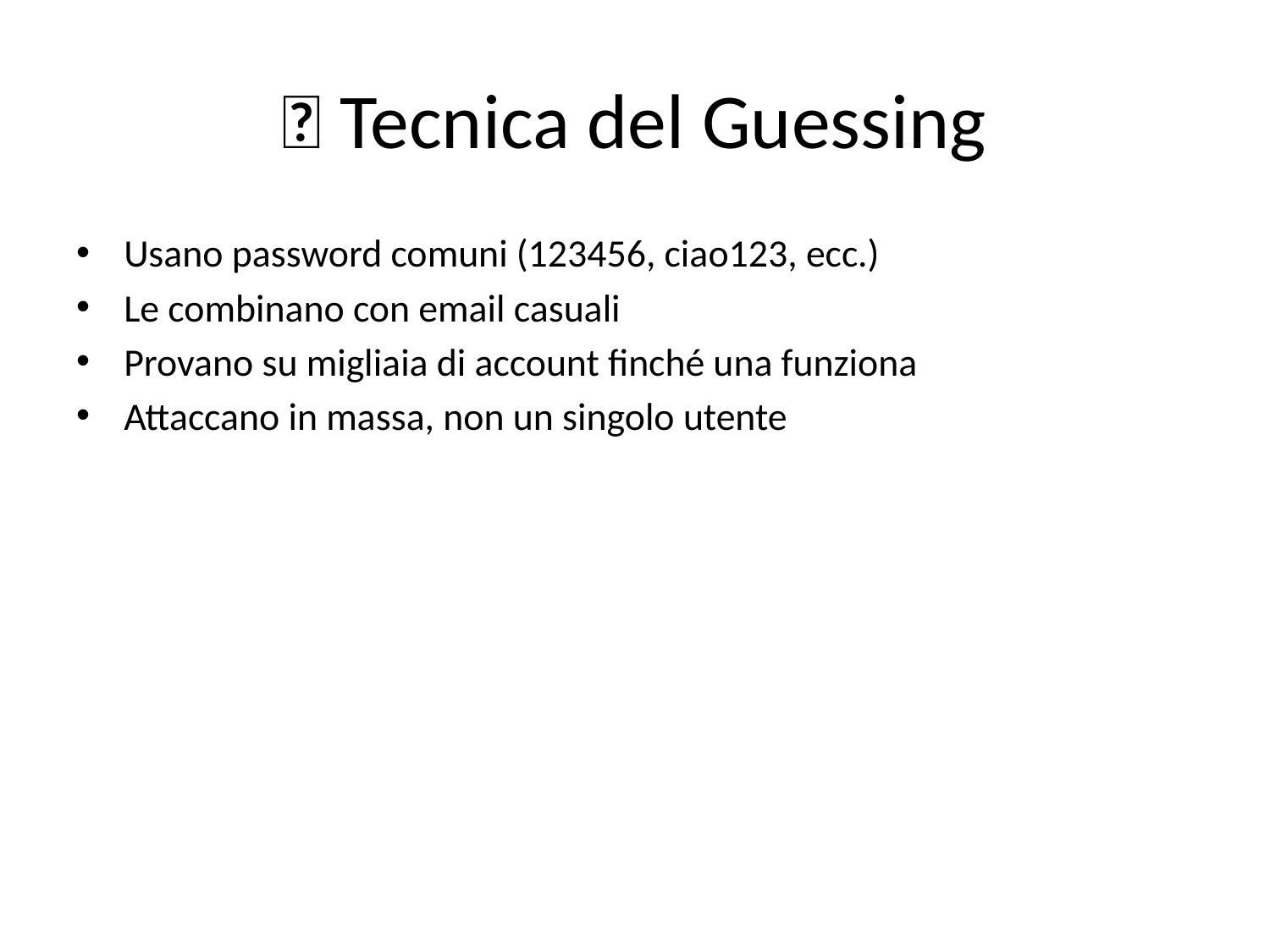

# 🧩 Tecnica del Guessing
Usano password comuni (123456, ciao123, ecc.)
Le combinano con email casuali
Provano su migliaia di account finché una funziona
Attaccano in massa, non un singolo utente